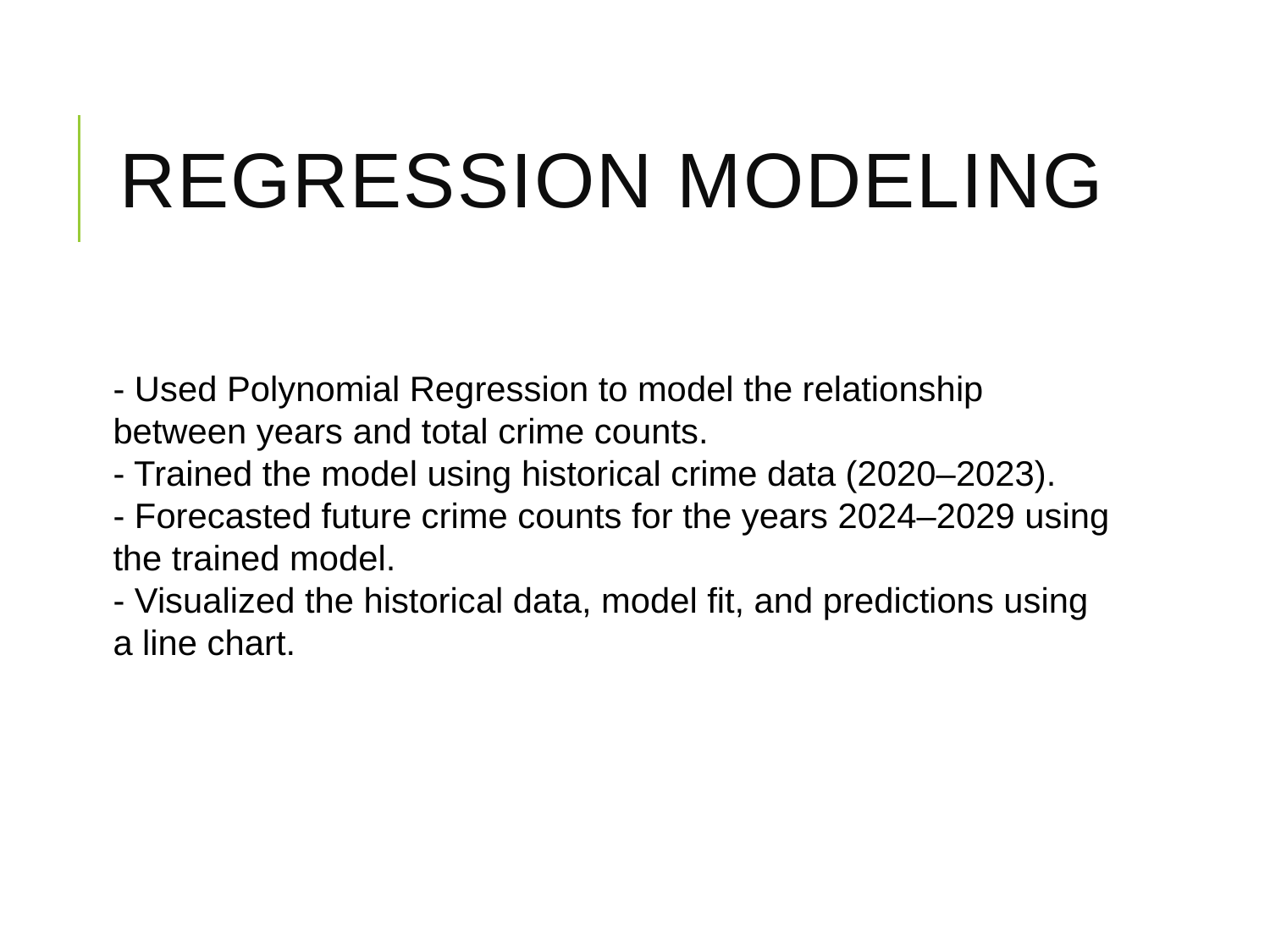

# Regression Modeling

- Used Polynomial Regression to model the relationship between years and total crime counts.
- Trained the model using historical crime data (2020–2023).
- Forecasted future crime counts for the years 2024–2029 using the trained model.
- Visualized the historical data, model fit, and predictions using a line chart.